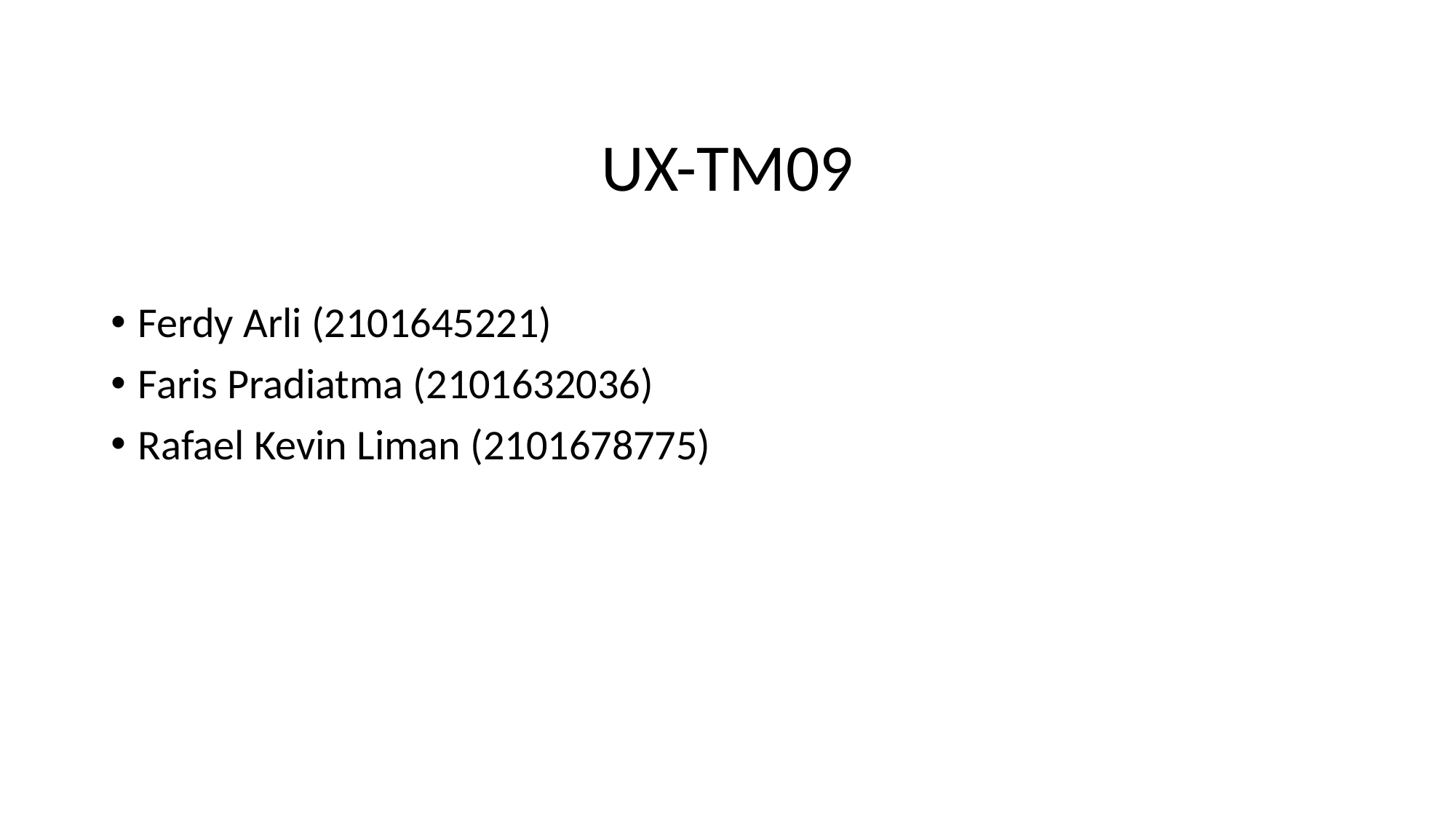

# UX-TM09
Ferdy Arli (2101645221)
Faris Pradiatma (2101632036)
Rafael Kevin Liman (2101678775)